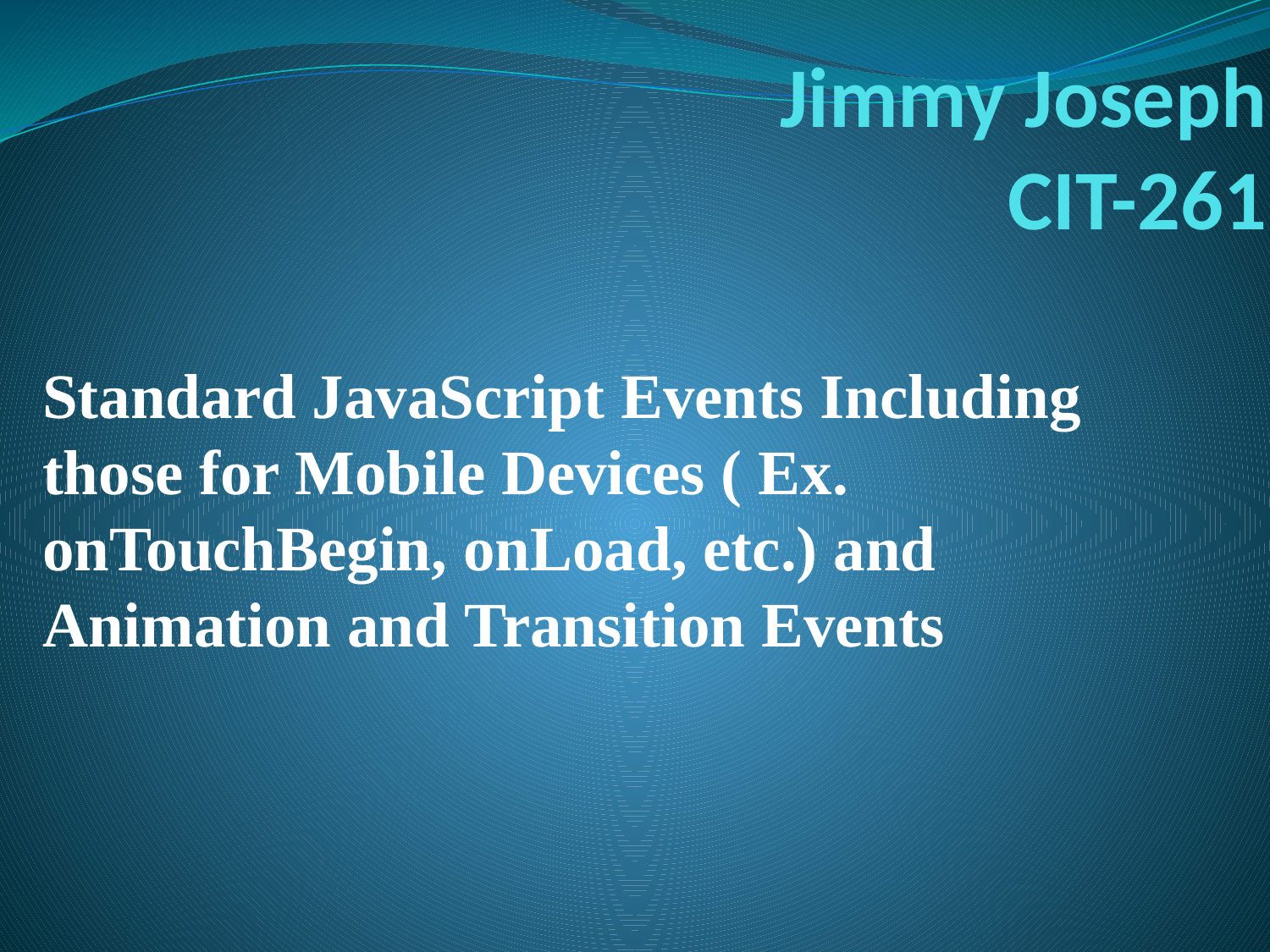

# Jimmy Joseph CIT-261
Standard JavaScript Events Including those for Mobile Devices ( Ex. onTouchBegin, onLoad, etc.) and Animation and Transition Events